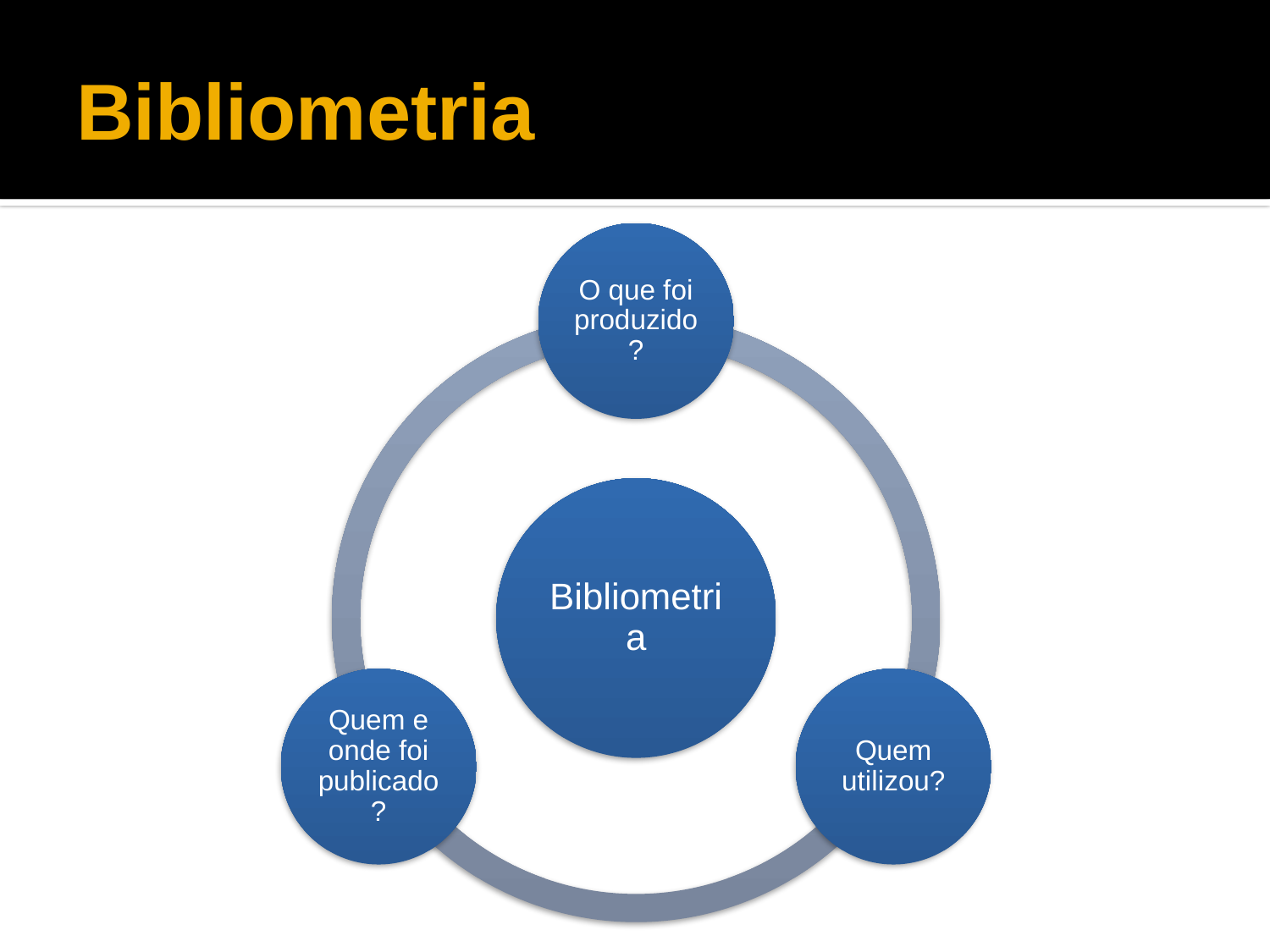

Bibliometria
O que foi produzido?

Bibliometria
Quem e onde foi publicado?
Quem utilizou?